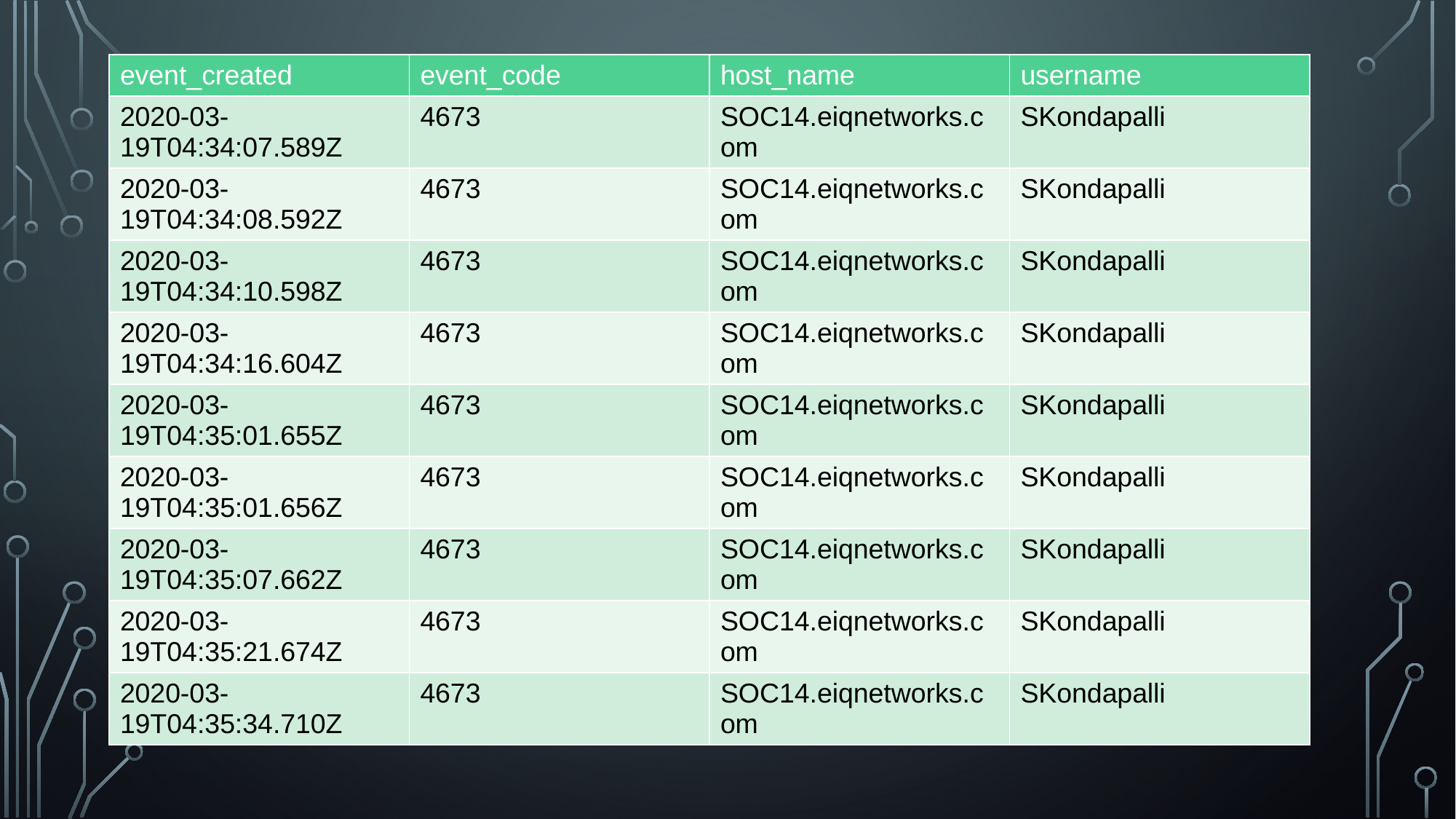

| event\_created | event\_code | host\_name | username |
| --- | --- | --- | --- |
| 2020-03-19T04:34:07.589Z | 4673 | SOC14.eiqnetworks.com | SKondapalli |
| 2020-03-19T04:34:08.592Z | 4673 | SOC14.eiqnetworks.com | SKondapalli |
| 2020-03-19T04:34:10.598Z | 4673 | SOC14.eiqnetworks.com | SKondapalli |
| 2020-03-19T04:34:16.604Z | 4673 | SOC14.eiqnetworks.com | SKondapalli |
| 2020-03-19T04:35:01.655Z | 4673 | SOC14.eiqnetworks.com | SKondapalli |
| 2020-03-19T04:35:01.656Z | 4673 | SOC14.eiqnetworks.com | SKondapalli |
| 2020-03-19T04:35:07.662Z | 4673 | SOC14.eiqnetworks.com | SKondapalli |
| 2020-03-19T04:35:21.674Z | 4673 | SOC14.eiqnetworks.com | SKondapalli |
| 2020-03-19T04:35:34.710Z | 4673 | SOC14.eiqnetworks.com | SKondapalli |